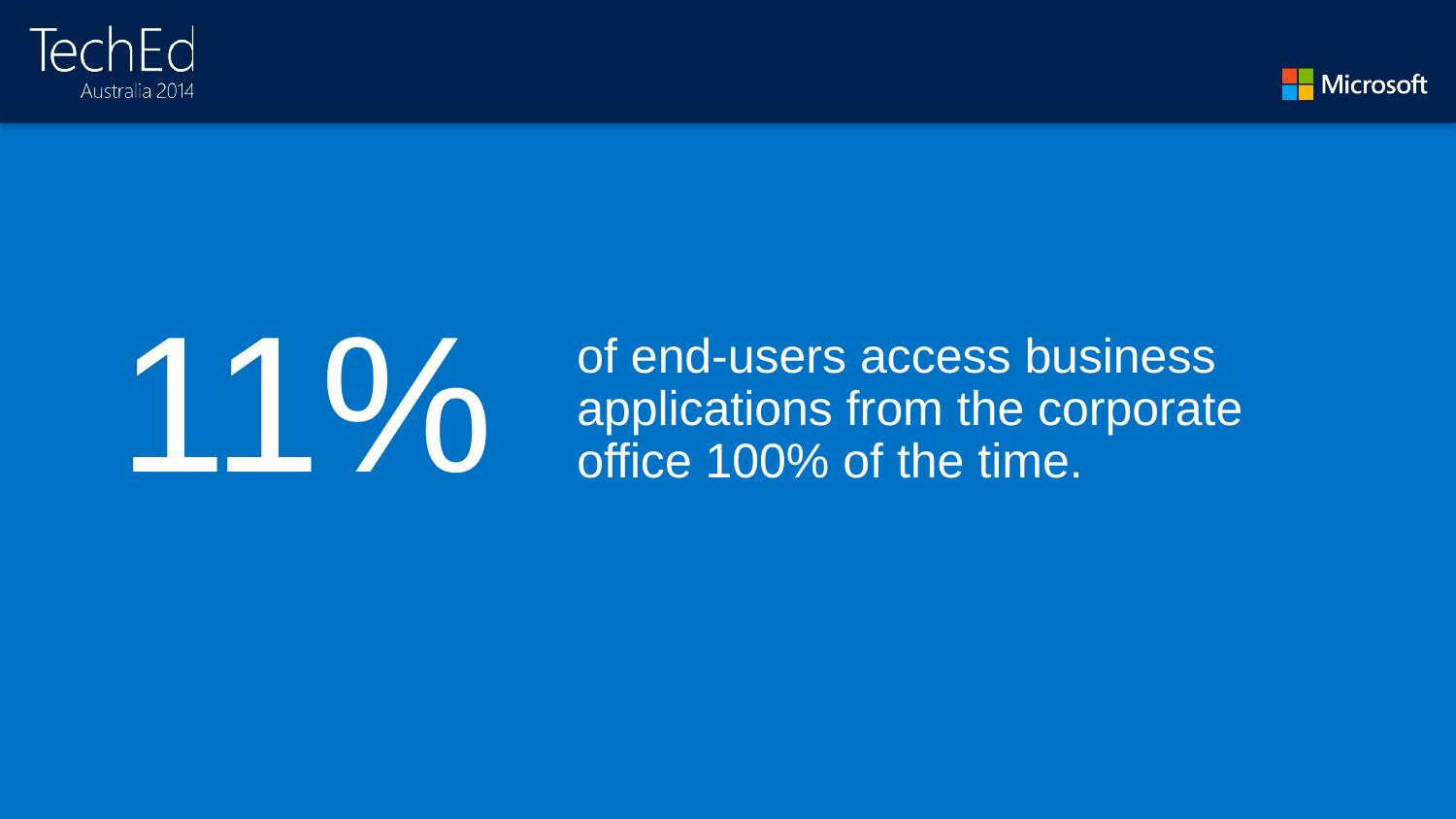

#
11%
of end-users access business applications from the corporate office 100% of the time.